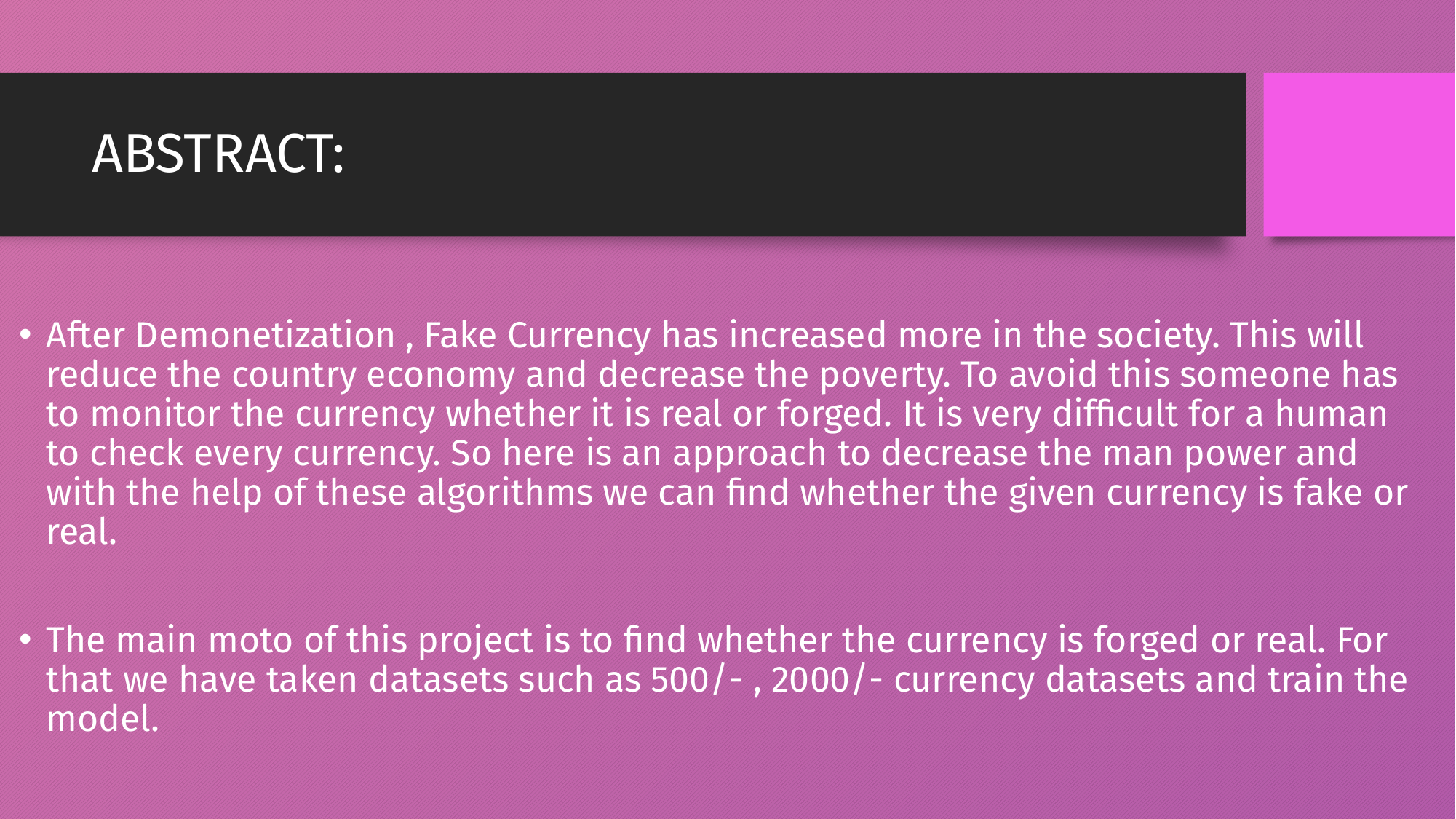

# ABSTRACT:

After Demonetization , Fake Currency has increased more in the society. This will reduce the country economy and decrease the poverty. To avoid this someone has to monitor the currency whether it is real or forged. It is very difficult for a human to check every currency. So here is an approach to decrease the man power and with the help of these algorithms we can find whether the given currency is fake or real.

The main moto of this project is to find whether the currency is forged or real. For that we have taken datasets such as 500/- , 2000/- currency datasets and train the model.